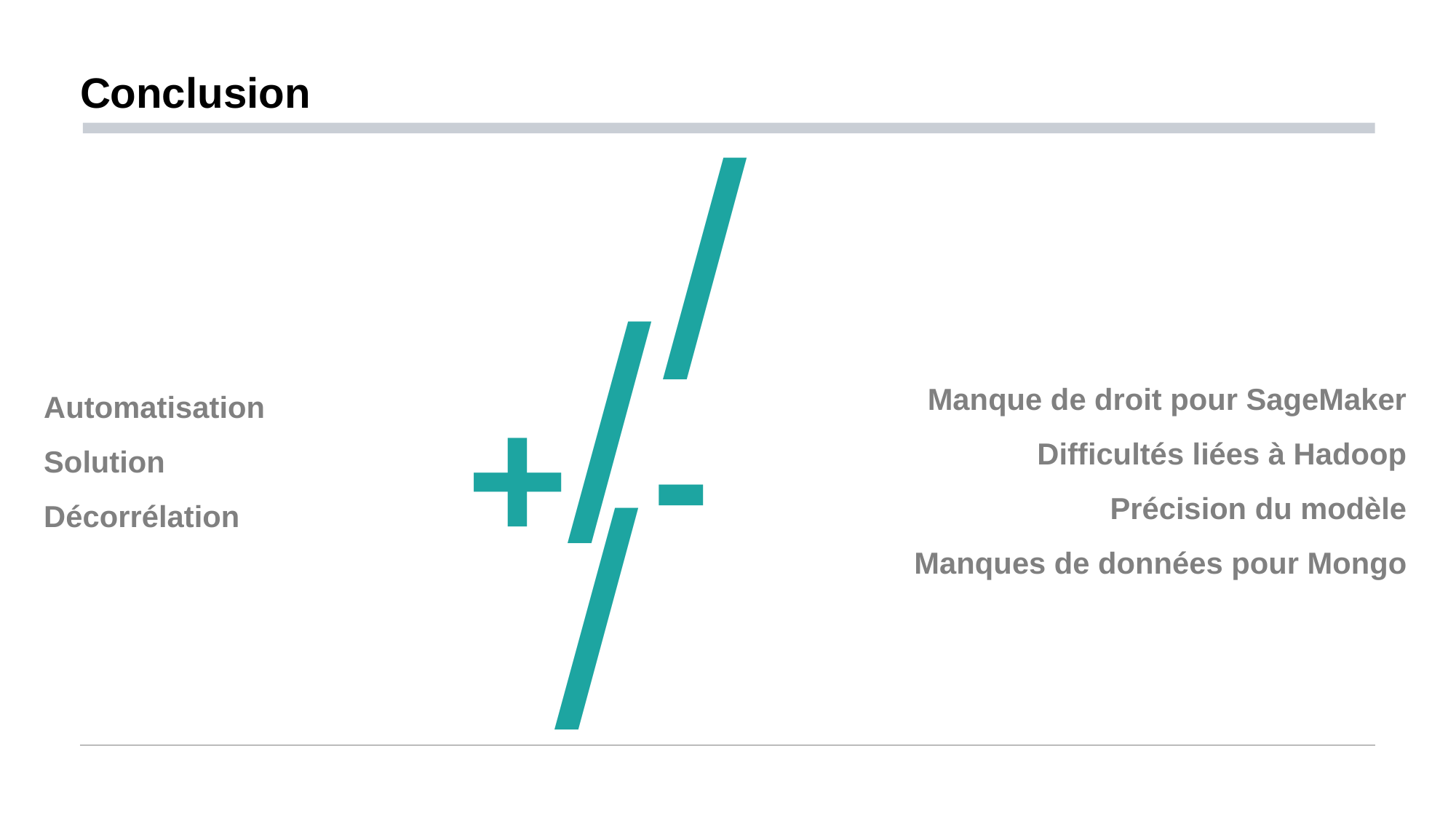

# Conclusion
/
+/-
/
Automatisation
Solution
Décorrélation

Manque de droit pour SageMaker
Difficultés liées à Hadoop
Précision du modèle
Manques de données pour Mongo
25